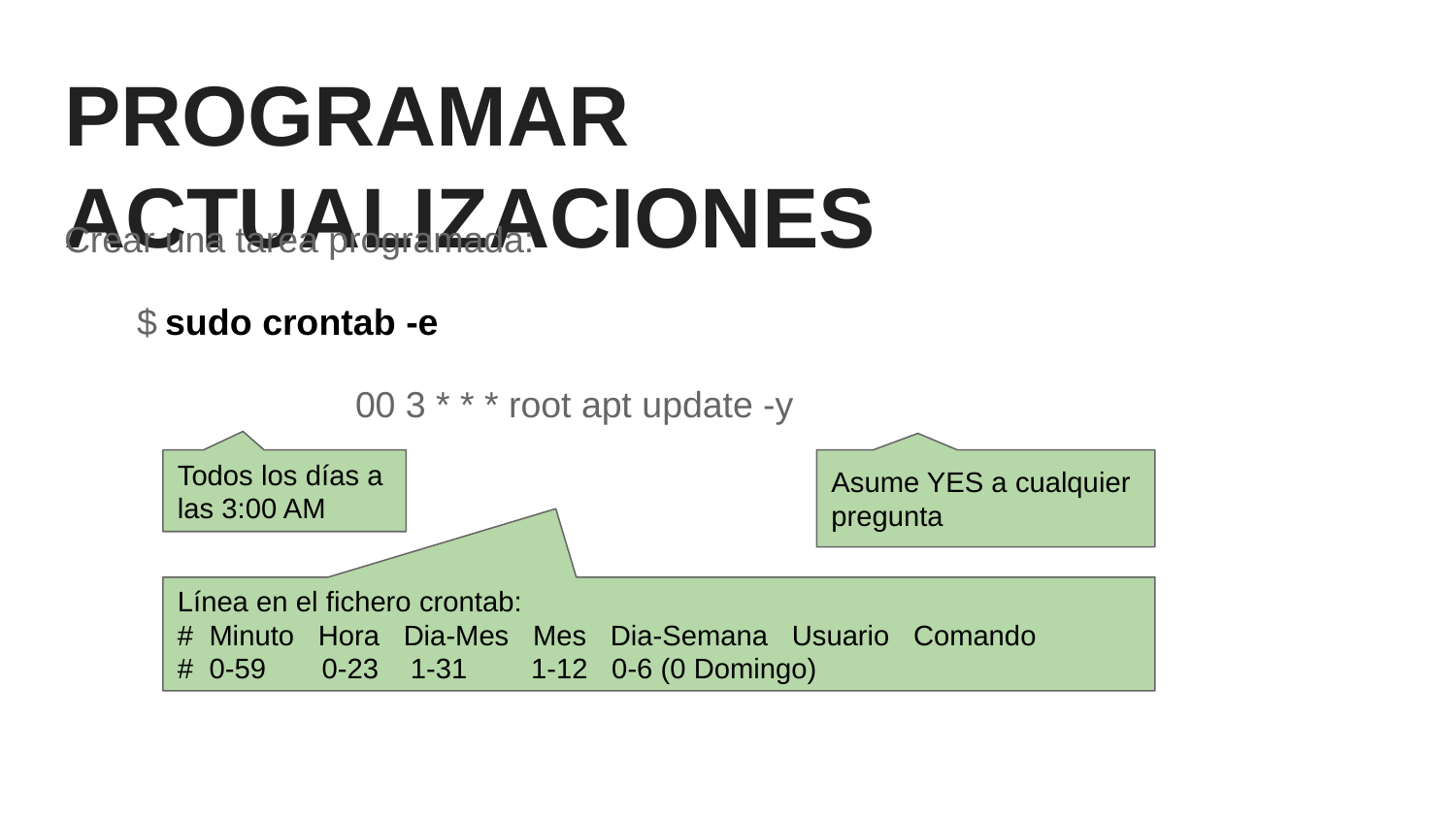

# PROGRAMAR ACTUALIZACIONES
Crear una tarea programada:
$ sudo crontab -e
		00 3 * * * root apt update -y

Todos los días a las 3:00 AM
Asume YES a cualquier pregunta
Línea en el fichero crontab:
#  Minuto   Hora   Dia-Mes   Mes   Dia-Semana   Usuario   Comando
#  0-59       0-23    1-31        1-12   0-6 (0 Domingo)